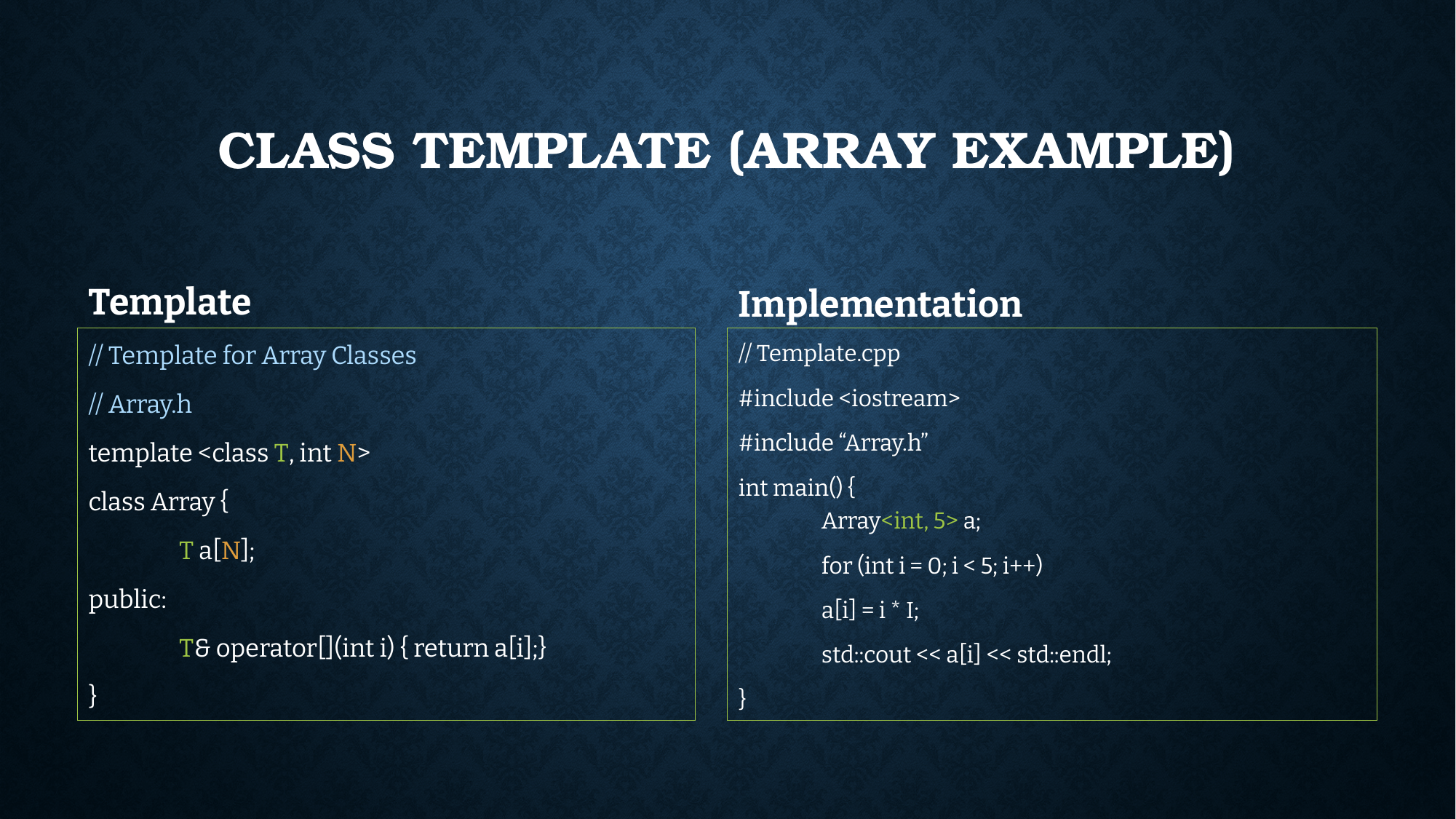

# Class Template (array example)
Template
Implementation
// Template for Array Classes
// Array.h
template <class T, int N>
class Array {
	T a[N];
public:
	T& operator[](int i) { return a[i];}
}
// Template.cpp
#include <iostream>
#include “Array.h”
int main() {
	Array<int, 5> a;
	for (int i = 0; i < 5; i++)
		a[i] = i * I;
		std::cout << a[i] << std::endl;
}